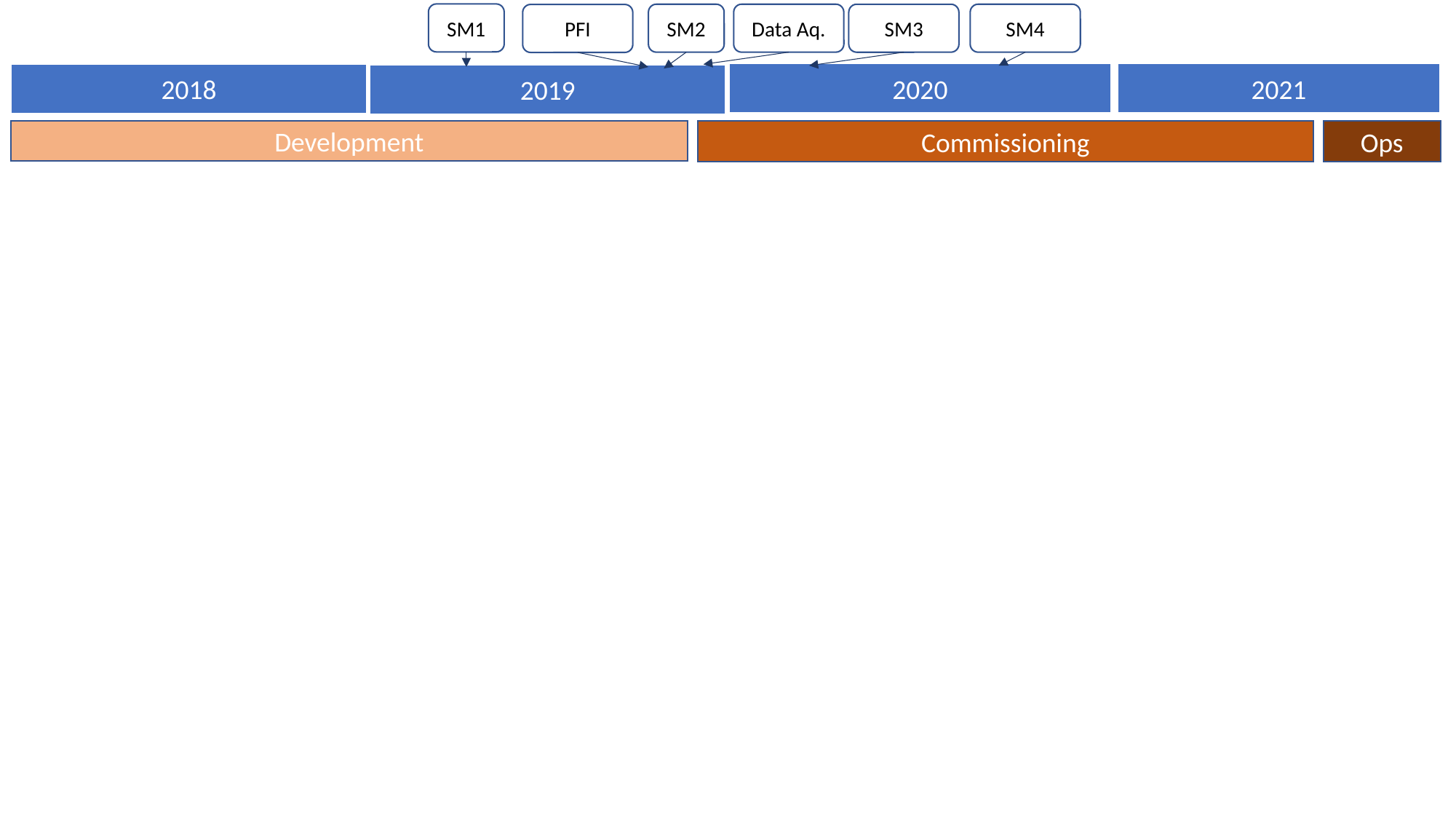

SM1
SM2
Data Aq.
SM4
SM3
PFI
2020
2021
2018
2019
Development
Commissioning
Ops